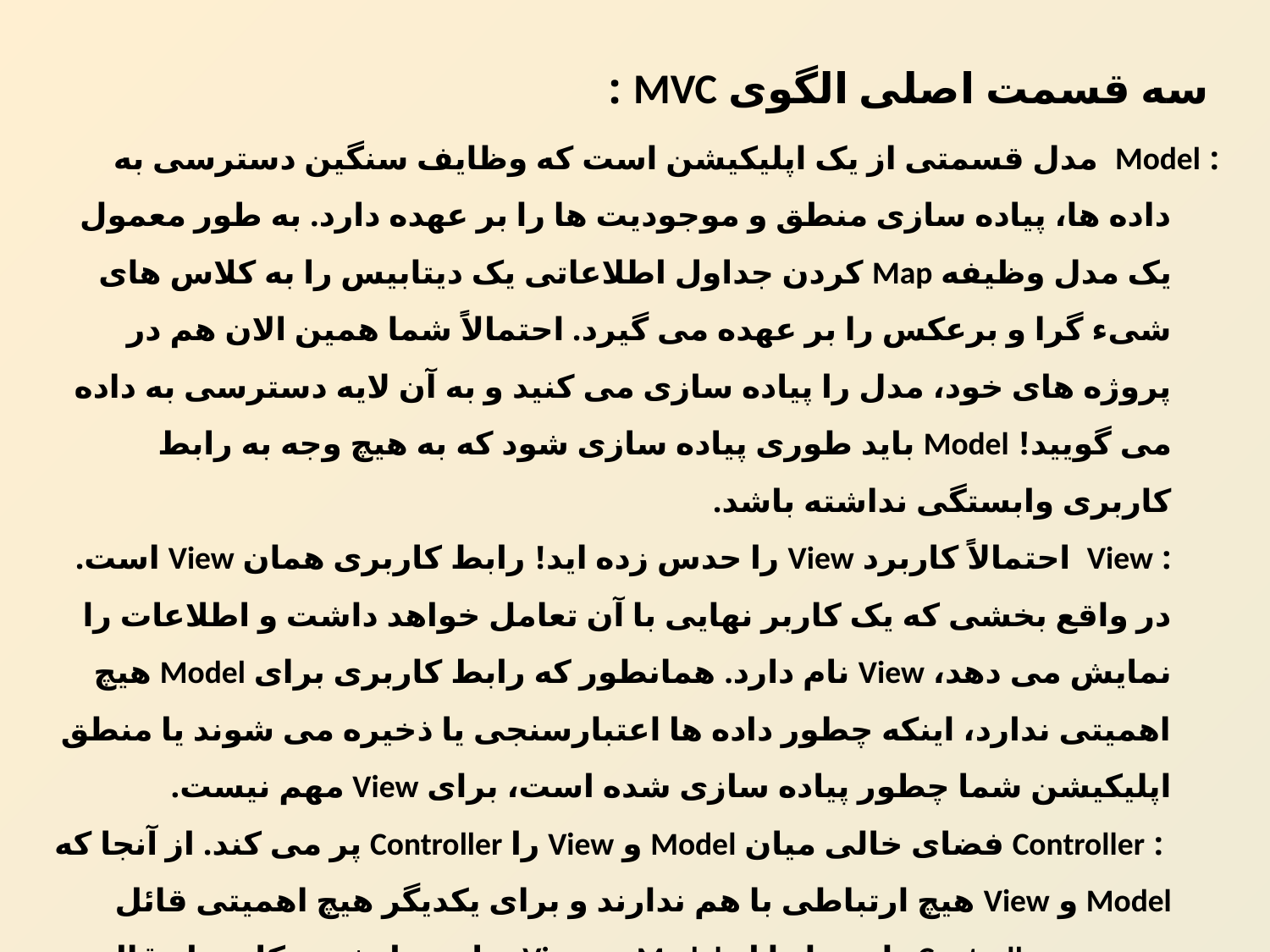

سه قسمت اصلی الگوی MVC :
: Model  مدل قسمتی از یک اپلیکیشن است که وظایف سنگین دسترسی به داده ها، پیاده سازی منطق و موجودیت ها را بر عهده دارد. به طور معمول یک مدل وظیفه Map کردن جداول اطلاعاتی یک دیتابیس را به کلاس های شیء گرا و برعکس را بر عهده می گیرد. احتمالاً شما همین الان هم در پروژه های خود، مدل را پیاده سازی می کنید و به آن لایه دسترسی به داده می گویید! Model باید طوری پیاده سازی شود که به هیچ وجه به رابط کاربری وابستگی نداشته باشد.
: View  احتمالاً کاربرد View را حدس زده اید! رابط کاربری همان View است. در واقع بخشی که یک کاربر نهایی با آن تعامل خواهد داشت و اطلاعات را نمایش می دهد، View نام دارد. همانطور که رابط کاربری برای Model هیچ اهمیتی ندارد، اینکه چطور داده ها اعتبارسنجی یا ذخیره می شوند یا منطق اپلیکیشن شما چطور پیاده سازی شده است، برای View مهم نیست.
 : Controller فضای خالی میان Model و View را Controller پر می کند. از آنجا که Model و View هیچ ارتباطی با هم ندارند و برای یکدیگر هیچ اهمیتی قائل نیستند، Controller داده ها را از Model به View برای نمایش به کاربر انتقال می دهد. کنترلرها تصمیم می گیرند که اطلاعاتی که شما وارد کرده اید را به کجا برسانند و همینطور چه چیزی را باید در خروجی مشاهده کنید. در واقع کنترل کننده و هماهنگ کننده میان Model و View است.